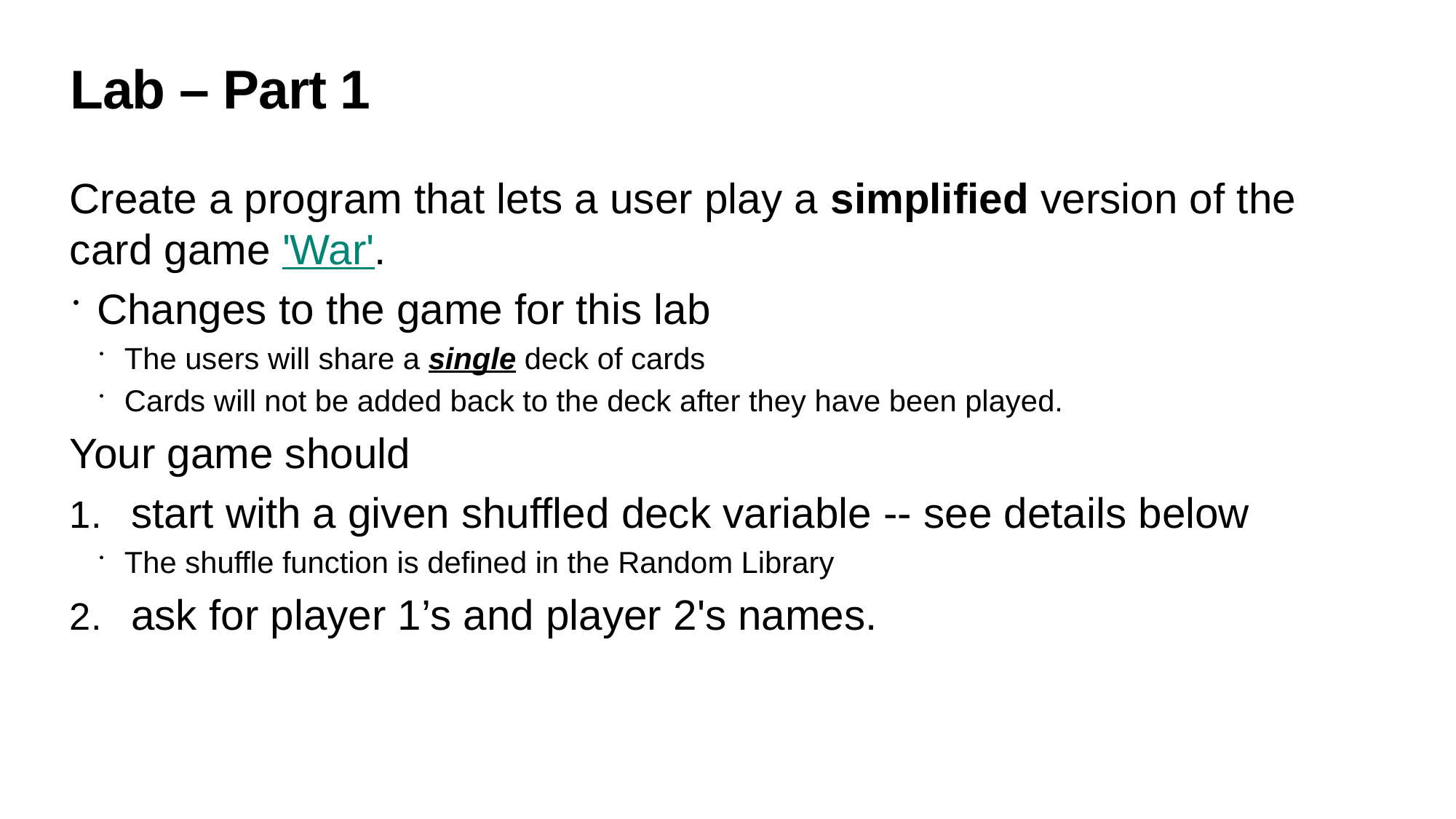

# Lab – Part 1
Create a program that lets a user play a simplified version of the card game 'War'.
Changes to the game for this lab
The users will share a single deck of cards
Cards will not be added back to the deck after they have been played.
Your game should
start with a given shuffled deck variable -- see details below
The shuffle function is defined in the Random Library
ask for player 1’s and player 2's names.